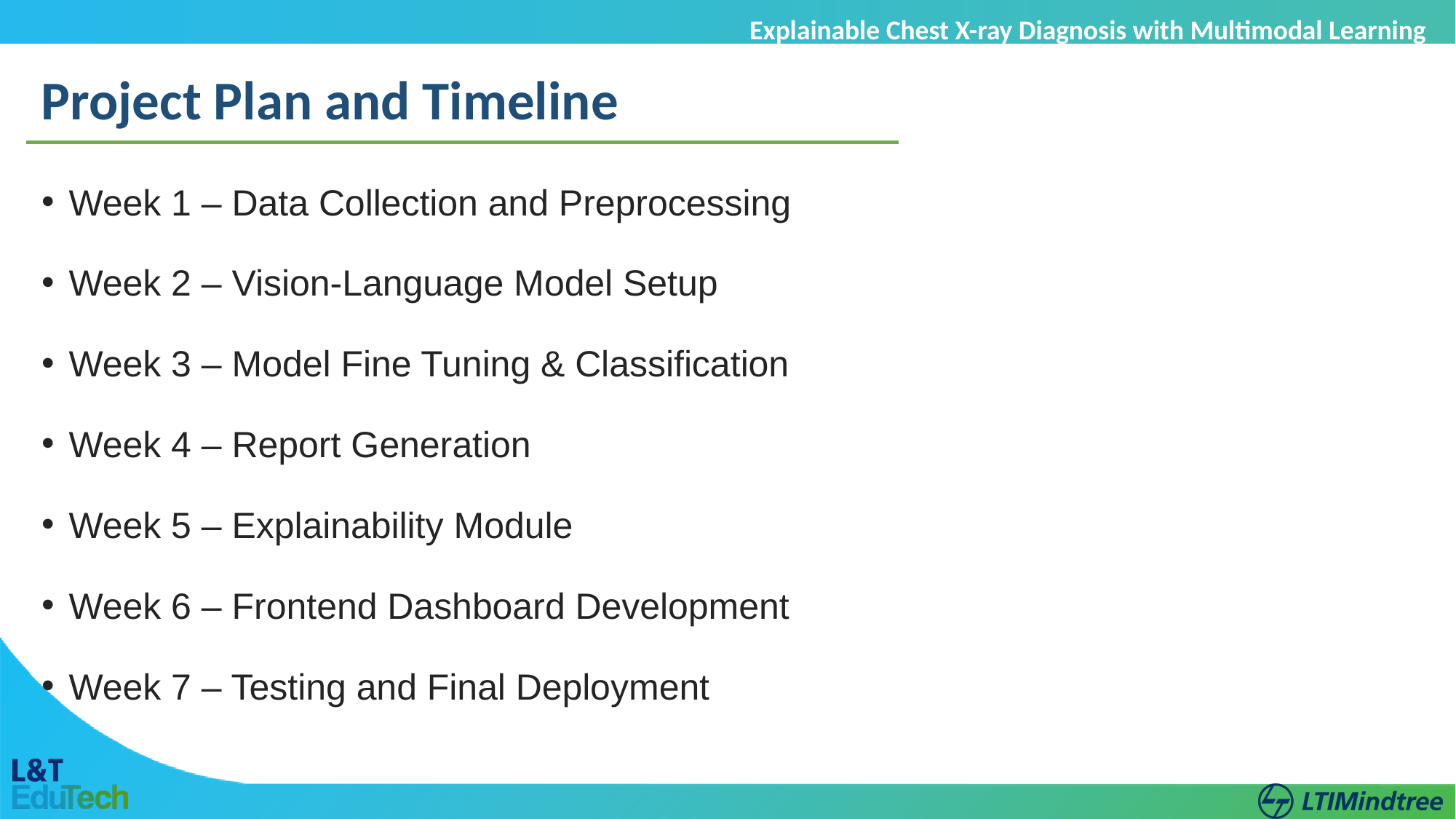

Explainable Chest X-ray Diagnosis with Multimodal Learning
Project Plan and Timeline
Week 1 – Data Collection and Preprocessing
Week 2 – Vision-Language Model Setup
Week 3 – Model Fine Tuning & Classification
Week 4 – Report Generation
Week 5 – Explainability Module
Week 6 – Frontend Dashboard Development
Week 7 – Testing and Final Deployment